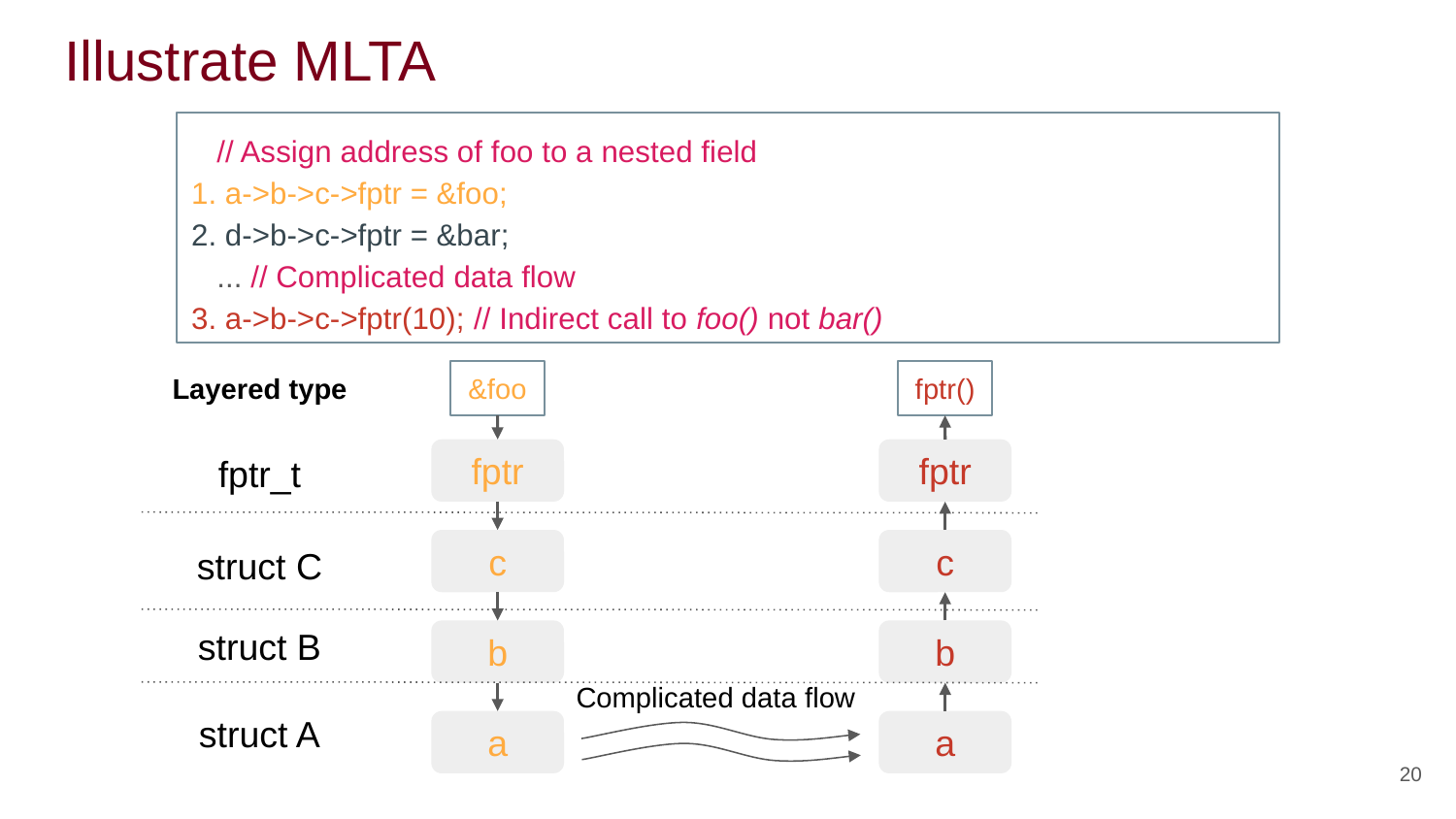

# Illustrate MLTA
   // Assign address of foo to a nested field
1. a->b->c->fptr = &foo;
2. d->b->c->fptr = &bar;
   ... // Complicated data flow
3. a->b->c->fptr(10); // Indirect call to foo() not bar()
Layered type
fptr()
&foo
fptr
fptr
fptr_t
c
c
struct C
struct B
b
b
Complicated data flow
struct A
a
a

20